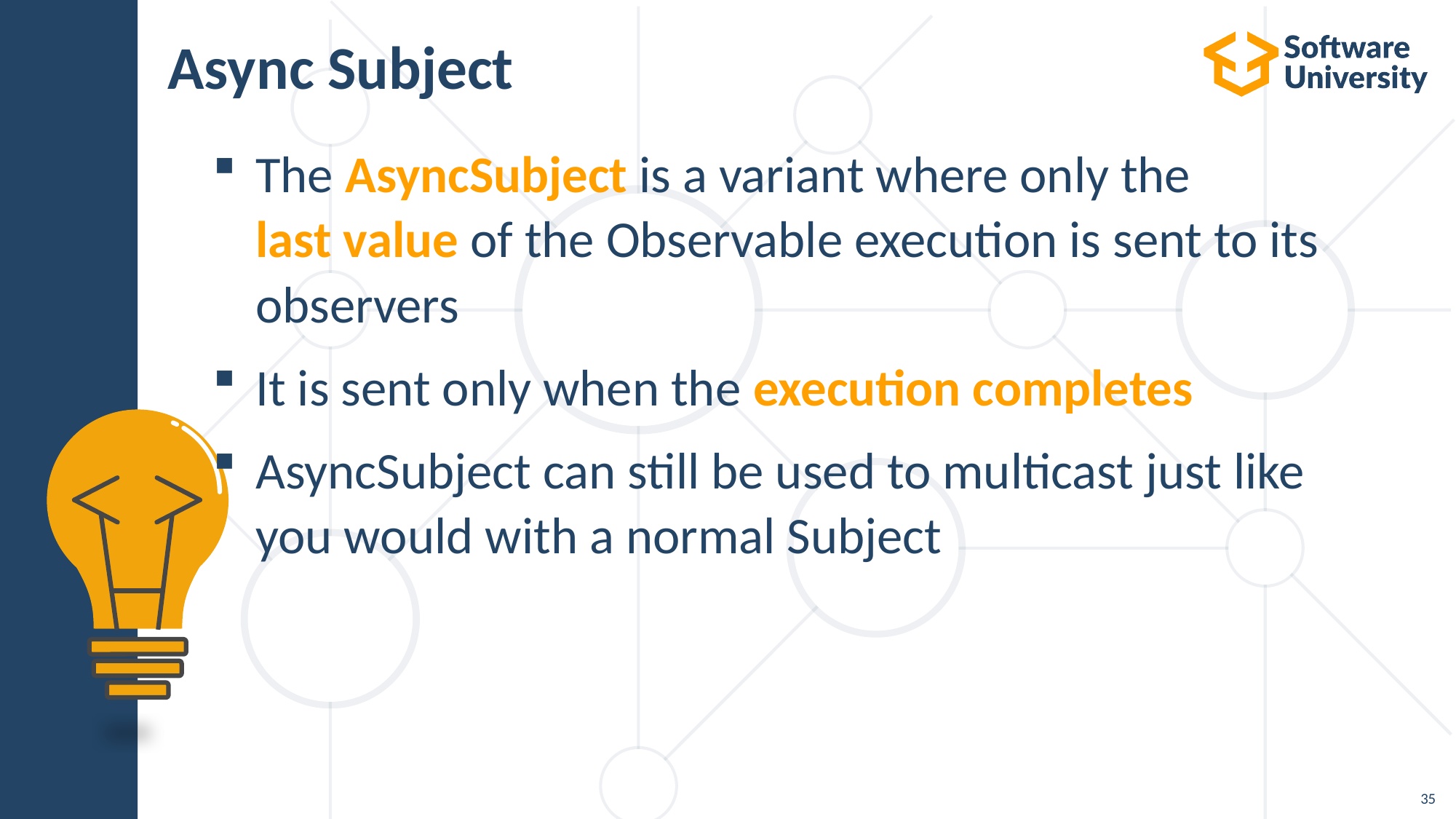

# Async Subject
The AsyncSubject is a variant where only the
last value of the Observable execution is sent to its
observers
It is sent only when the execution completes
AsyncSubject can still be used to multicast just like you would with a normal Subject

35